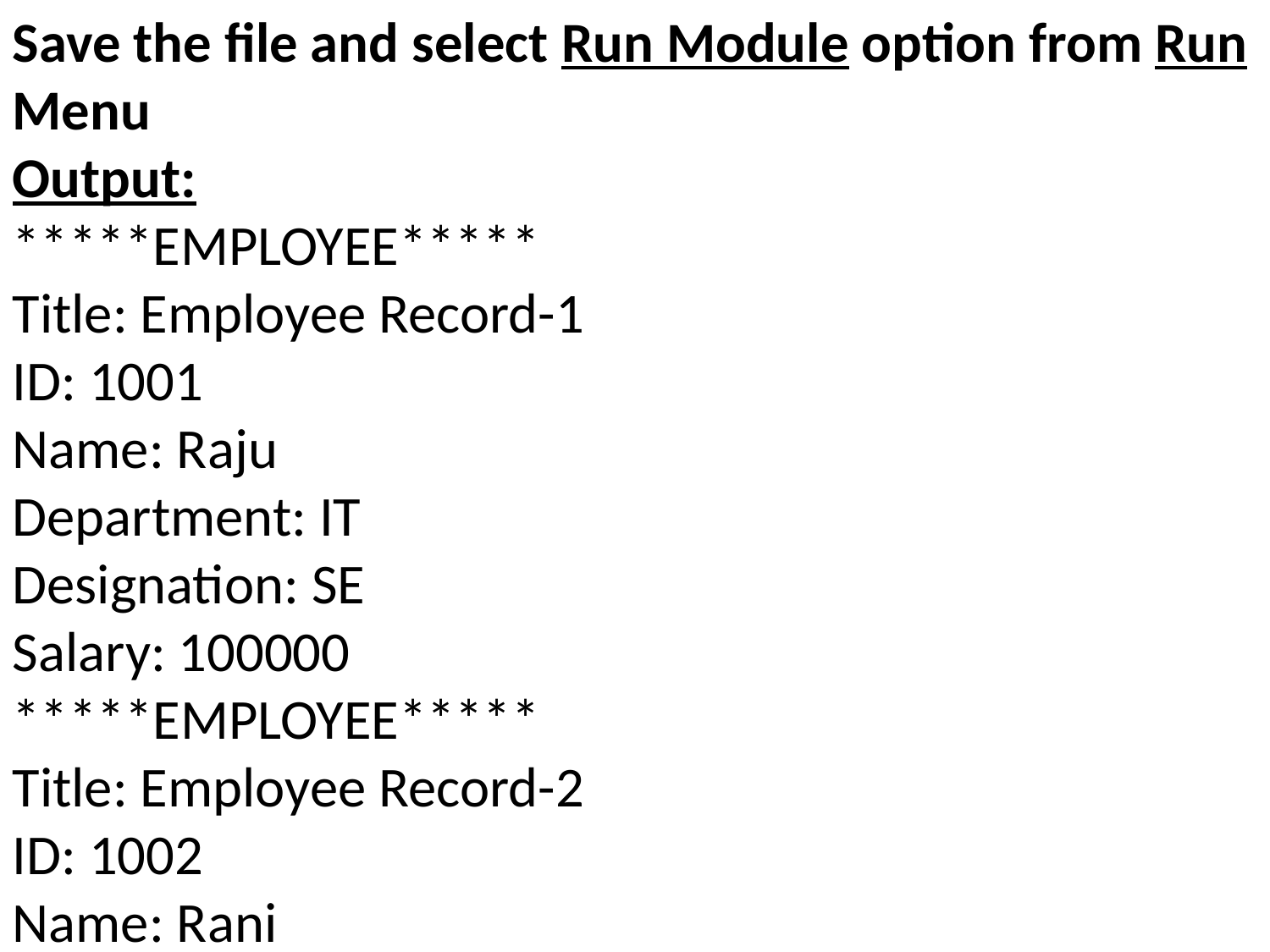

Save the file and select Run Module option from Run Menu
Output:
*****EMPLOYEE*****
Title: Employee Record-1
ID: 1001
Name: Raju
Department: IT
Designation: SE
Salary: 100000
*****EMPLOYEE*****
Title: Employee Record-2
ID: 1002
Name: Rani